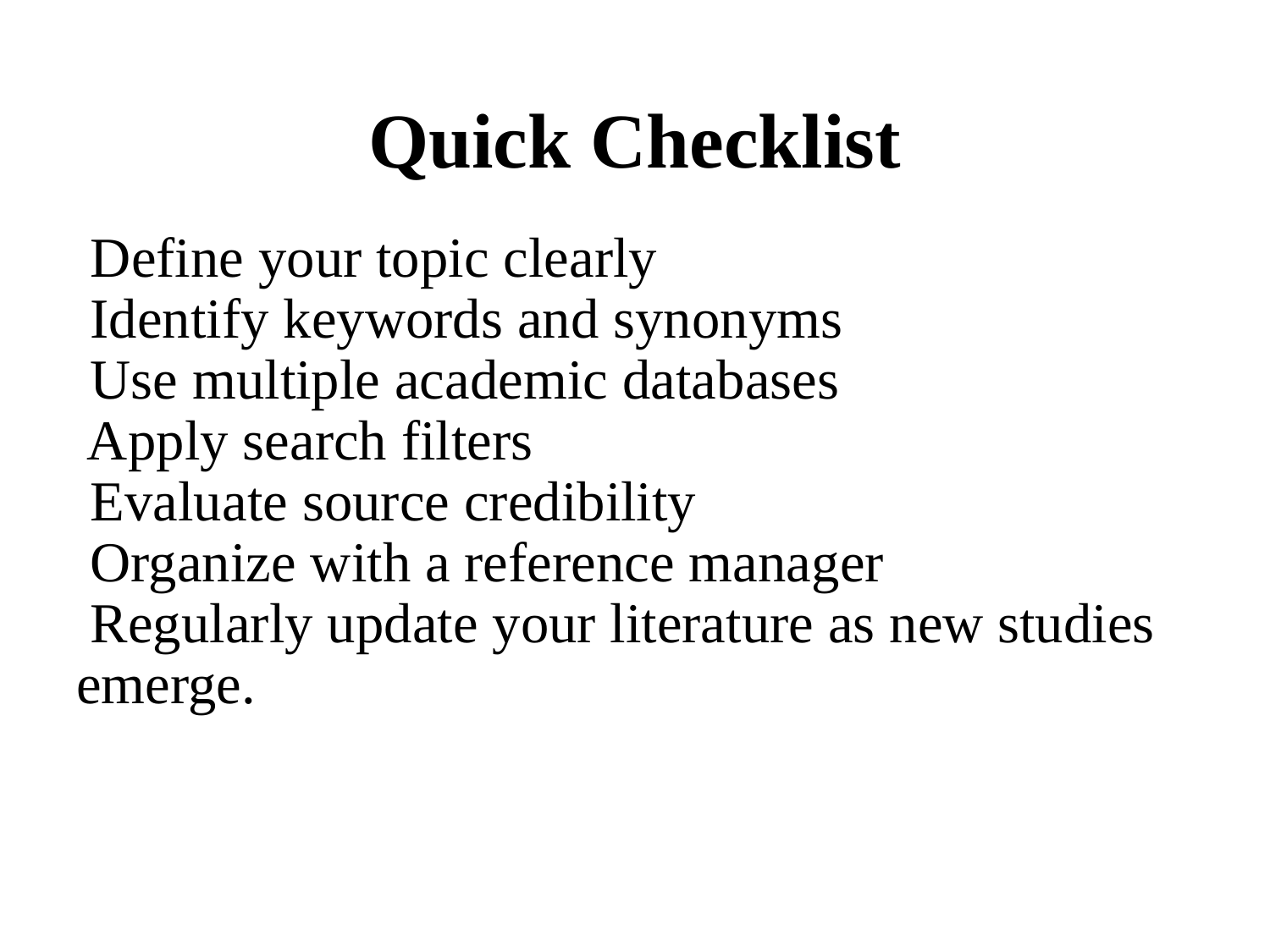

# Quick Checklist
 Define your topic clearly
 Identify keywords and synonyms
 Use multiple academic databases
 Apply search filters
 Evaluate source credibility
 Organize with a reference manager
 Regularly update your literature as new studies emerge.